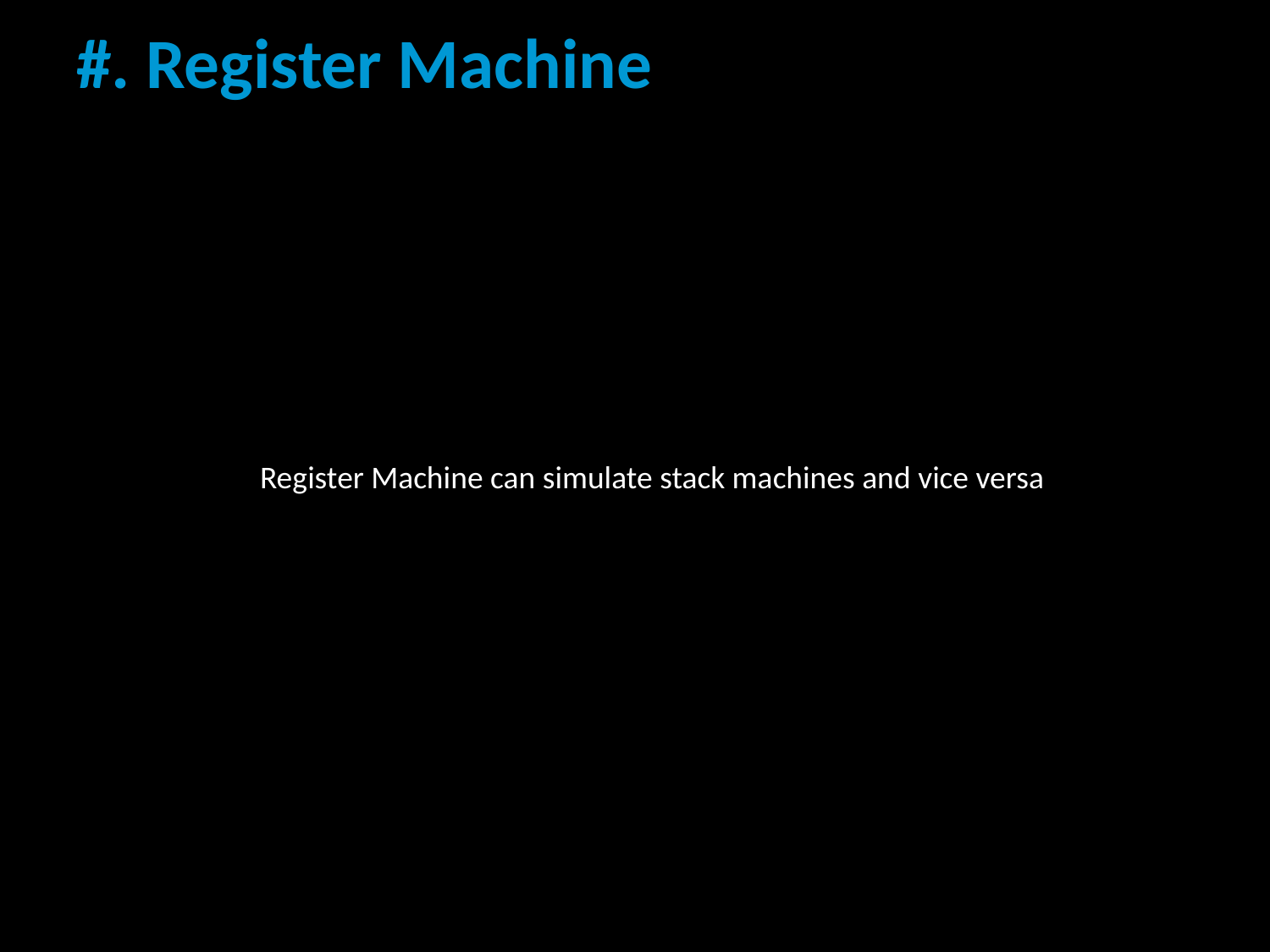

# #. Register Machine

Register Machine can simulate stack machines and vice versa